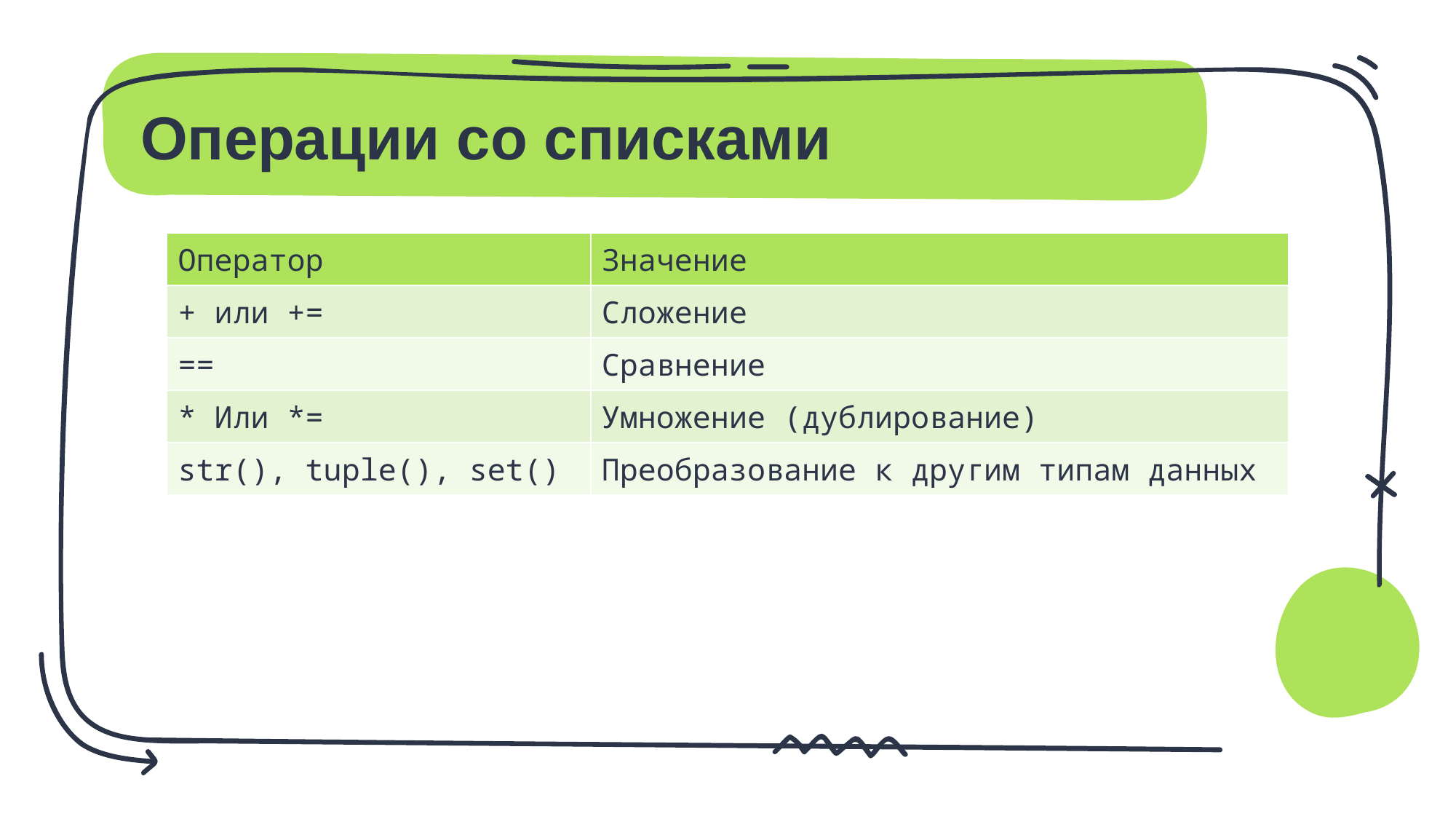

# Операции со списками
| Оператор | Значение |
| --- | --- |
| + или += | Сложение |
| == | Сравнение |
| \* Или \*= | Умножение (дублирование) |
| str(), tuple(), set() | Преобразование к другим типам данных |